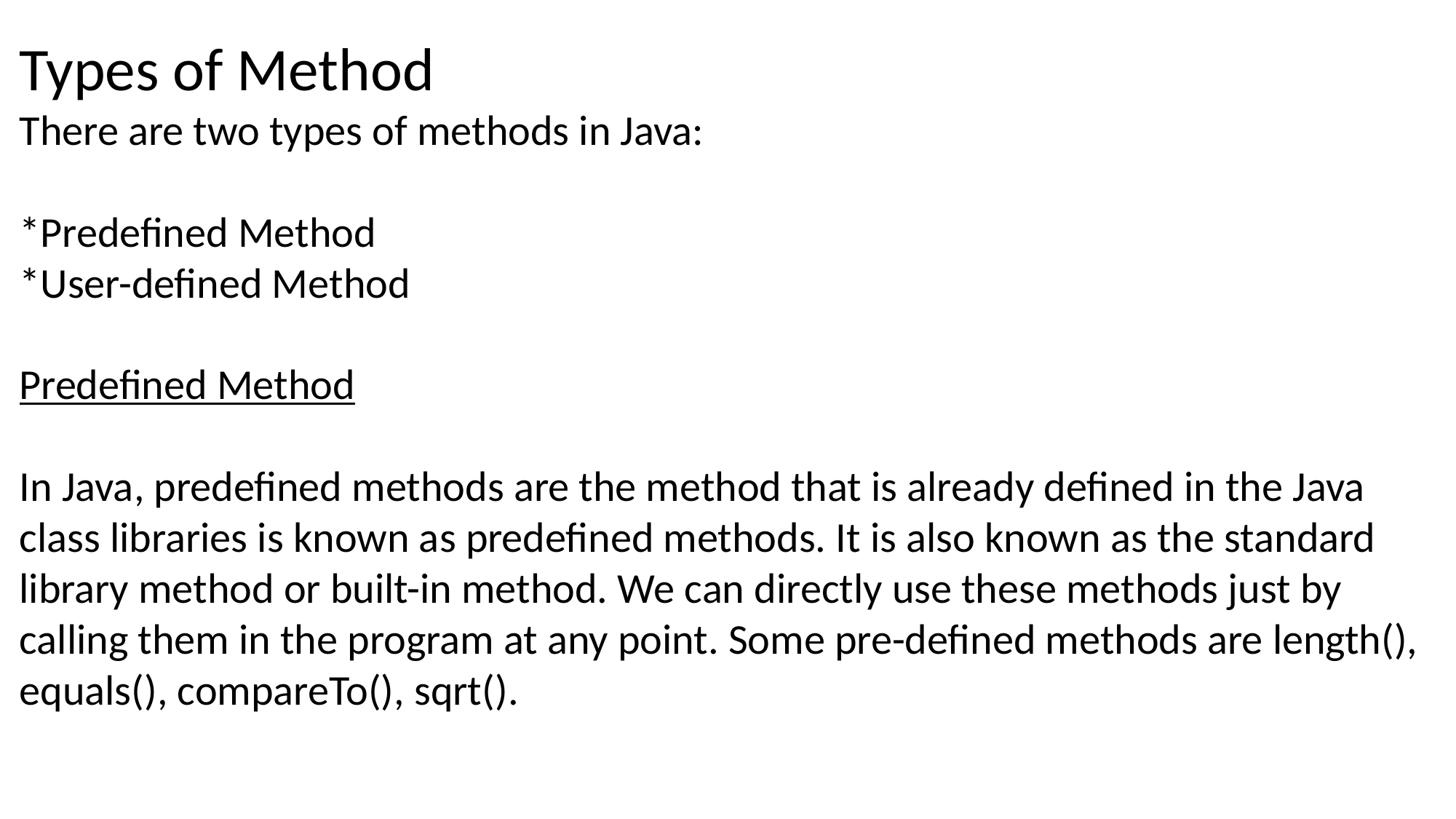

Types of Method
There are two types of methods in Java:

*Predefined Method
*User-defined Method

Predefined Method

In Java, predefined methods are the method that is already defined in the Java class libraries is known as predefined methods. It is also known as the standard library method or built-in method. We can directly use these methods just by calling them in the program at any point. Some pre-defined methods are length(), equals(), compareTo(), sqrt().